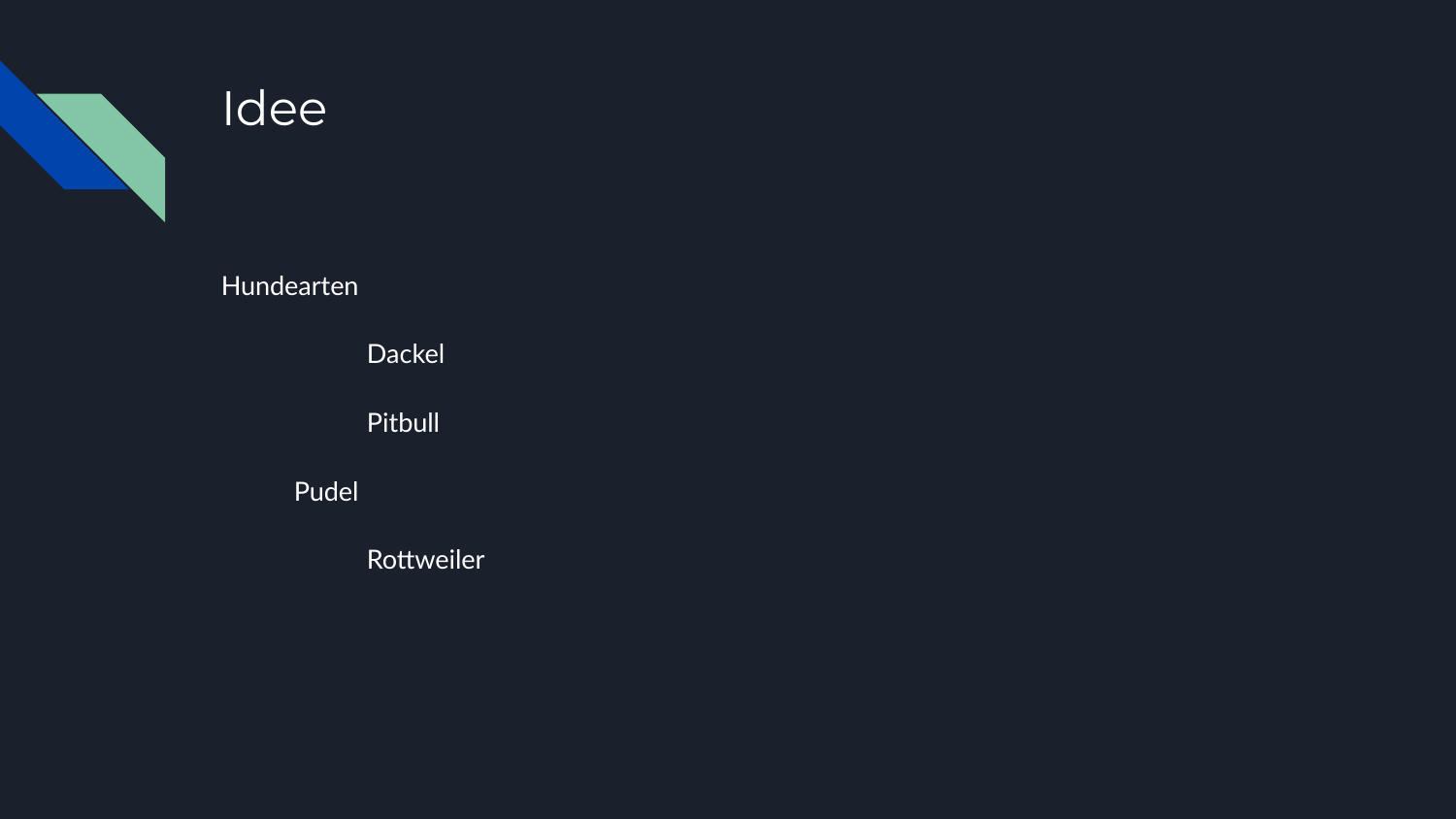

# Idee
Hundearten
	Dackel
	Pitbull
Pudel
	Rottweiler